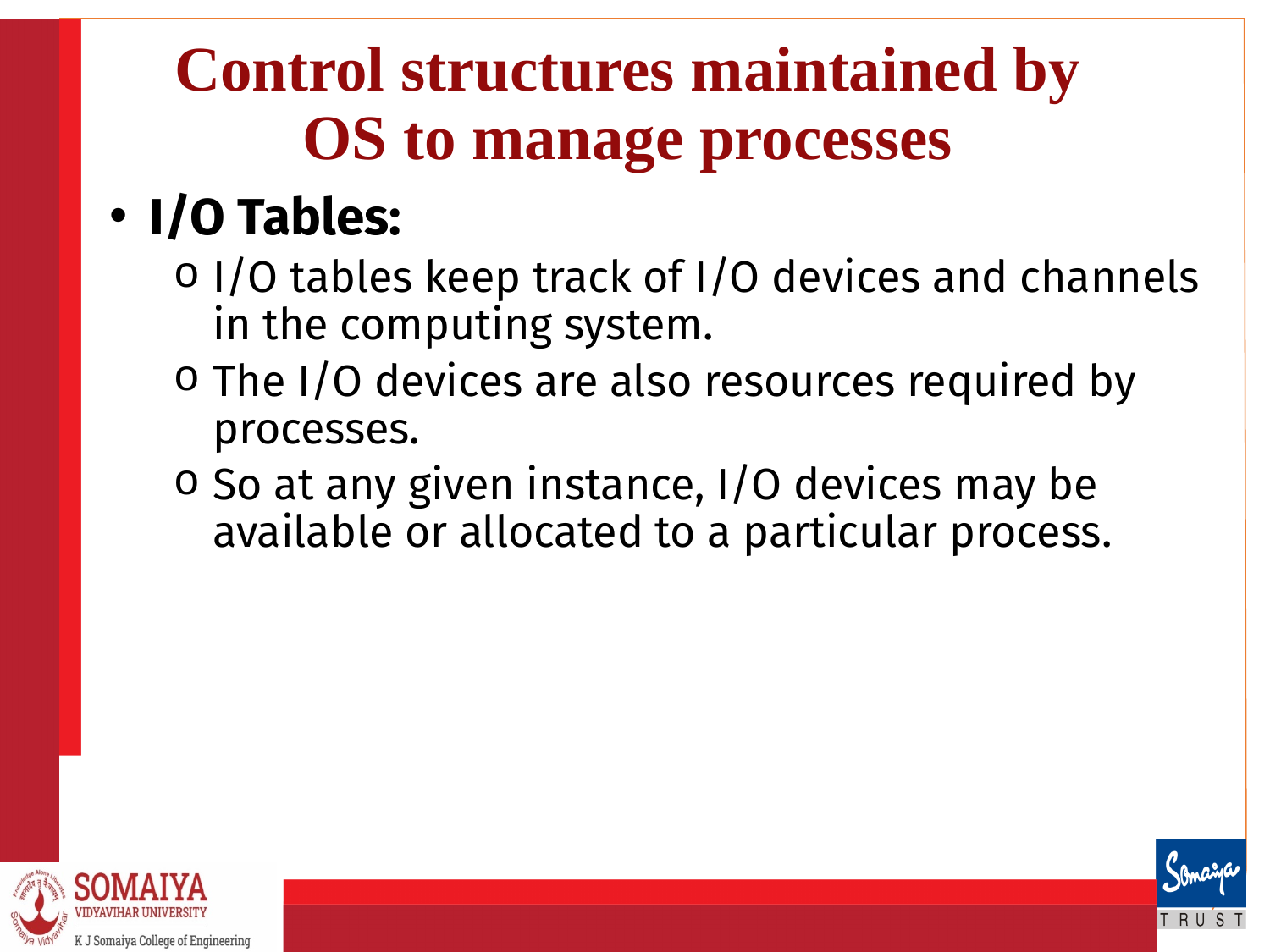

# Control structures maintained by OS to manage processes
I/O Tables:
I/O tables keep track of I/O devices and channels in the computing system.
The I/O devices are also resources required by processes.
So at any given instance, I/O devices may be available or allocated to a particular process.